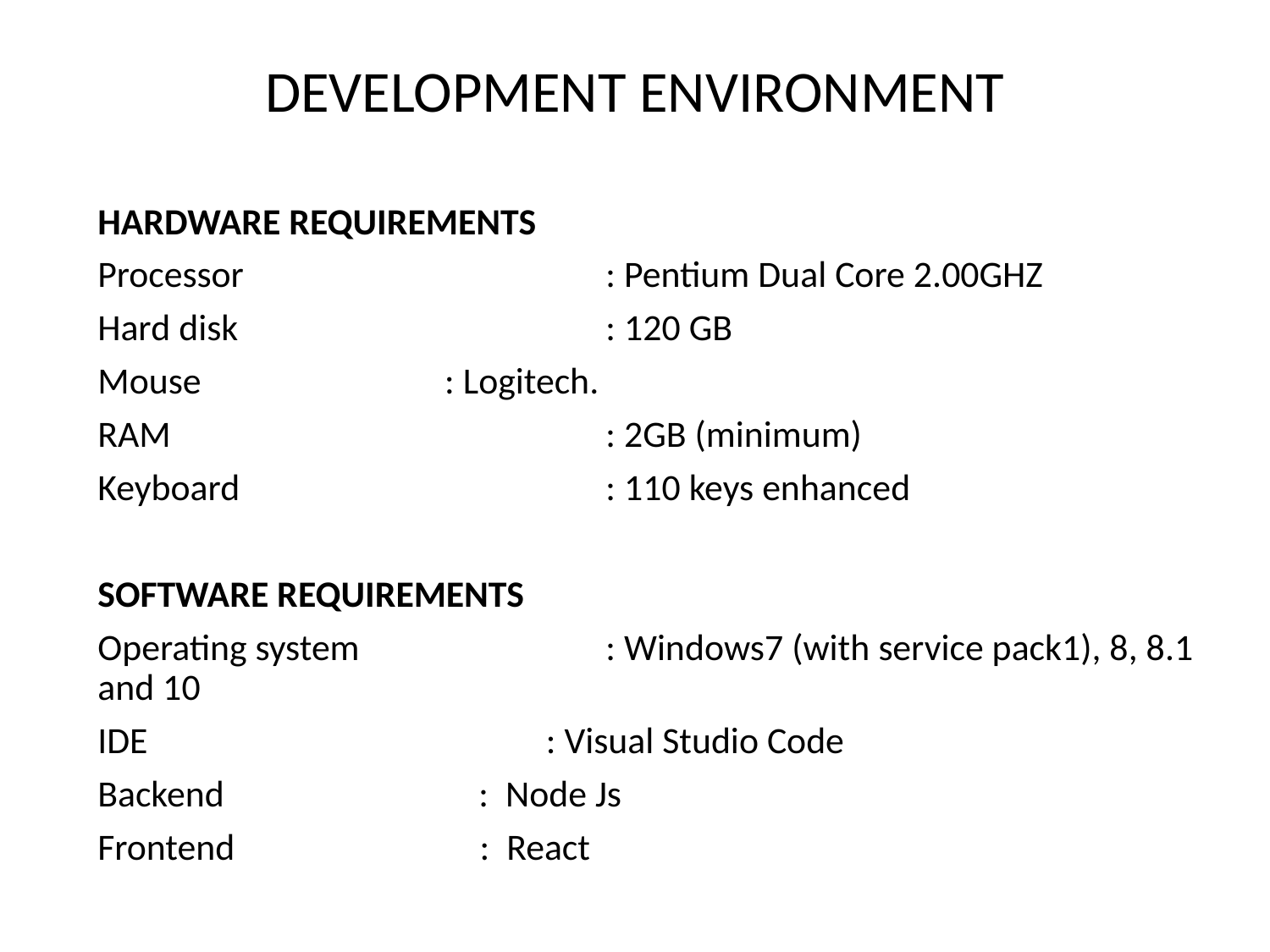

# DEVELOPMENT ENVIRONMENT
HARDWARE REQUIREMENTS
Processor			: Pentium Dual Core 2.00GHZ
Hard disk			: 120 GB
Mouse		           : Logitech.
RAM				: 2GB (minimum)
Keyboard			: 110 keys enhanced

SOFTWARE REQUIREMENTS
Operating system 		: Windows7 (with service pack1), 8, 8.1 and 10
IDE		                       : Visual Studio Code
Backend			:  Node Js
Frontend                             :  React